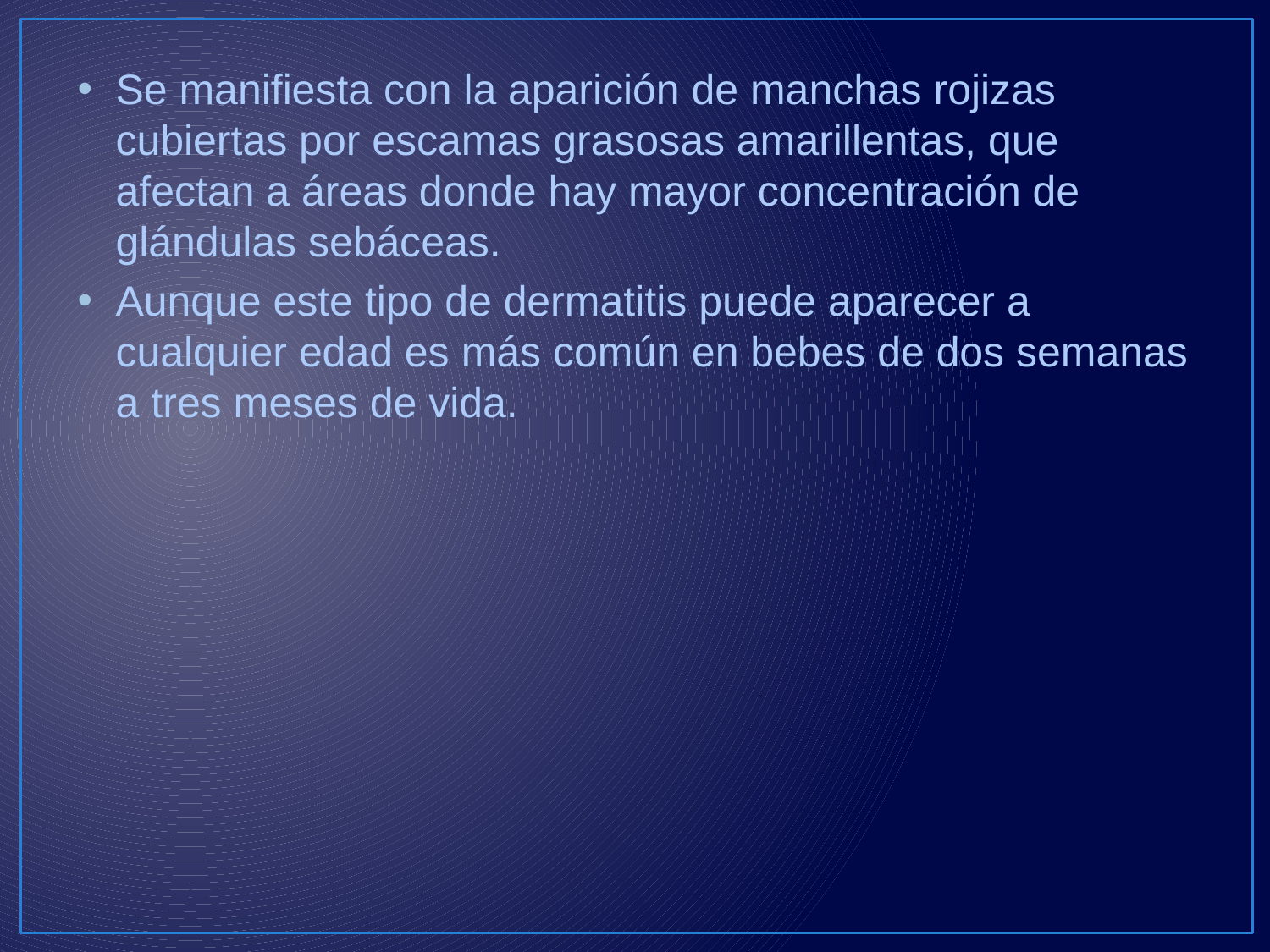

Se manifiesta con la aparición de manchas rojizas cubiertas por escamas grasosas amarillentas, que afectan a áreas donde hay mayor concentración de glándulas sebáceas.
Aunque este tipo de dermatitis puede aparecer a cualquier edad es más común en bebes de dos semanas a tres meses de vida.